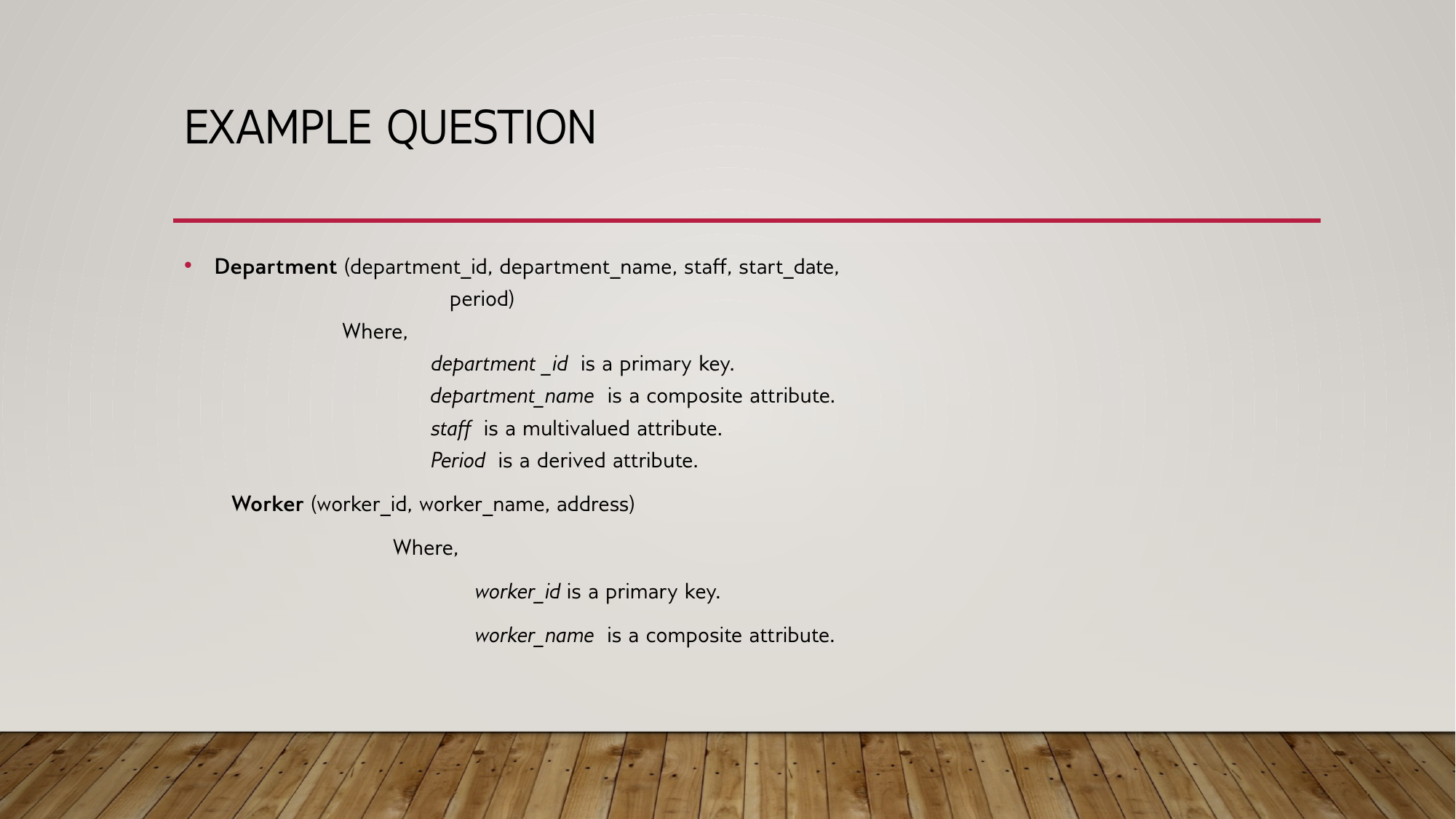

# Example question
 Department (department_id, department_name, staff, start_date,
                                    period)
                    Where,
                                 department _id  is a primary key.
                                 department_name  is a composite attribute.
                                 staff  is a multivalued attribute.
                                 Period  is a derived attribute.
       Worker (worker_id, worker_name, address)
                               Where,
                                           worker_id is a primary key.
                                           worker_name  is a composite attribute.